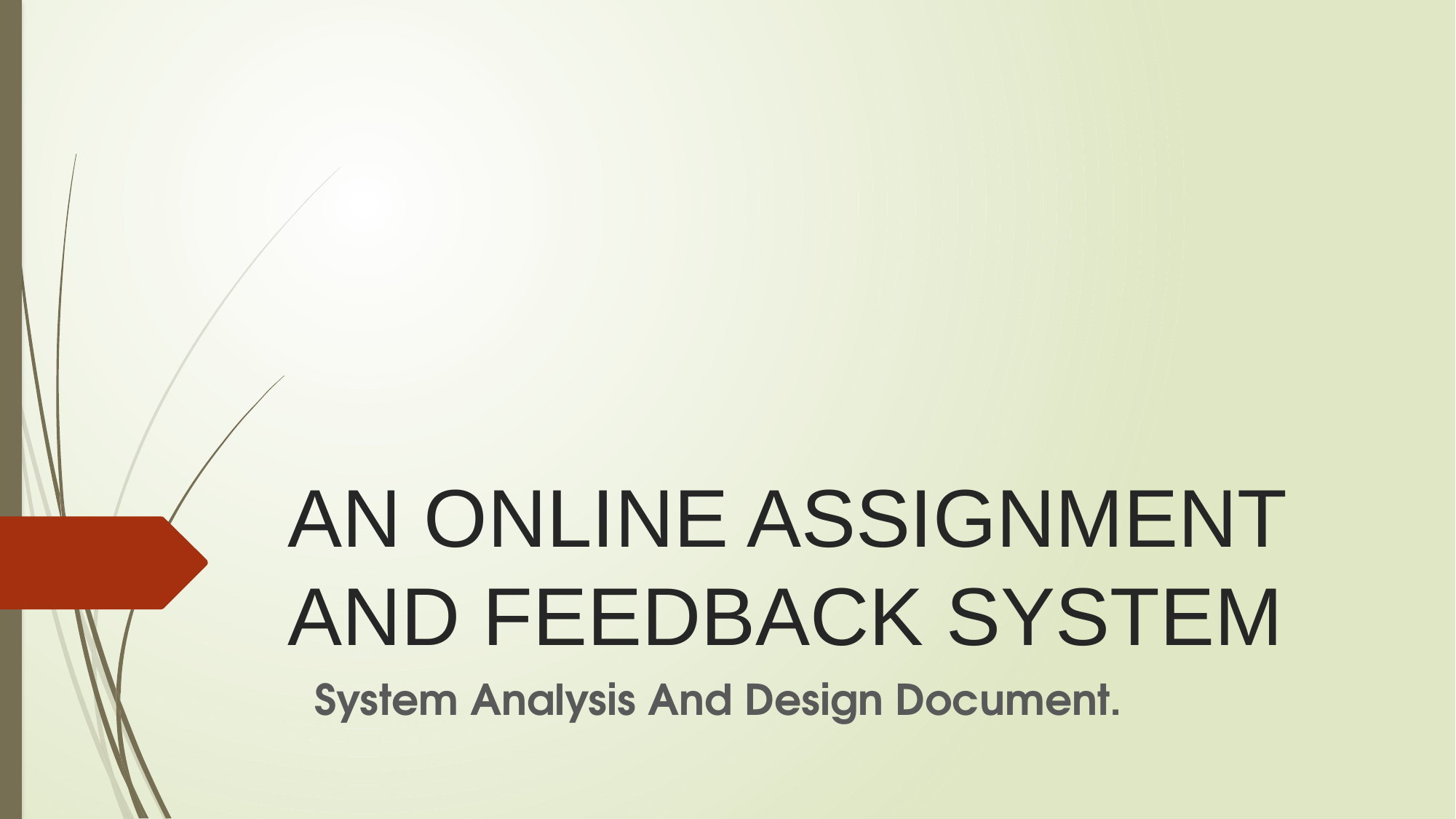

# AN ONLINE ASSIGNMENT AND FEEDBACK SYSTEM
System Analysis And Design Document.